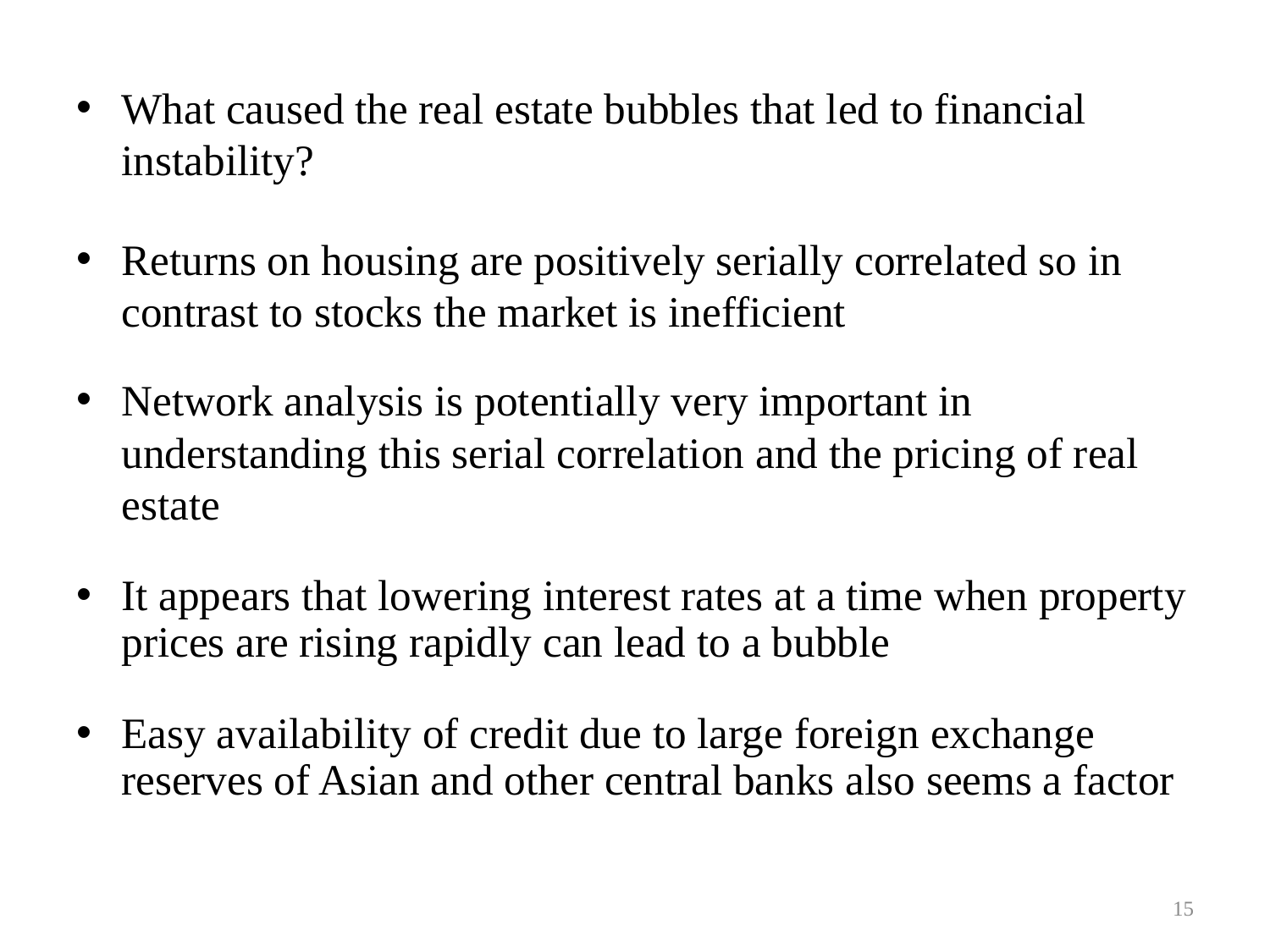

What caused the real estate bubbles that led to financial instability?

Returns on housing are positively serially correlated so in contrast to stocks the market is inefficient

Network analysis is potentially very important in understanding this serial correlation and the pricing of real estate

It appears that lowering interest rates at a time when property prices are rising rapidly can lead to a bubble

Easy availability of credit due to large foreign exchange reserves of Asian and other central banks also seems a factor

15